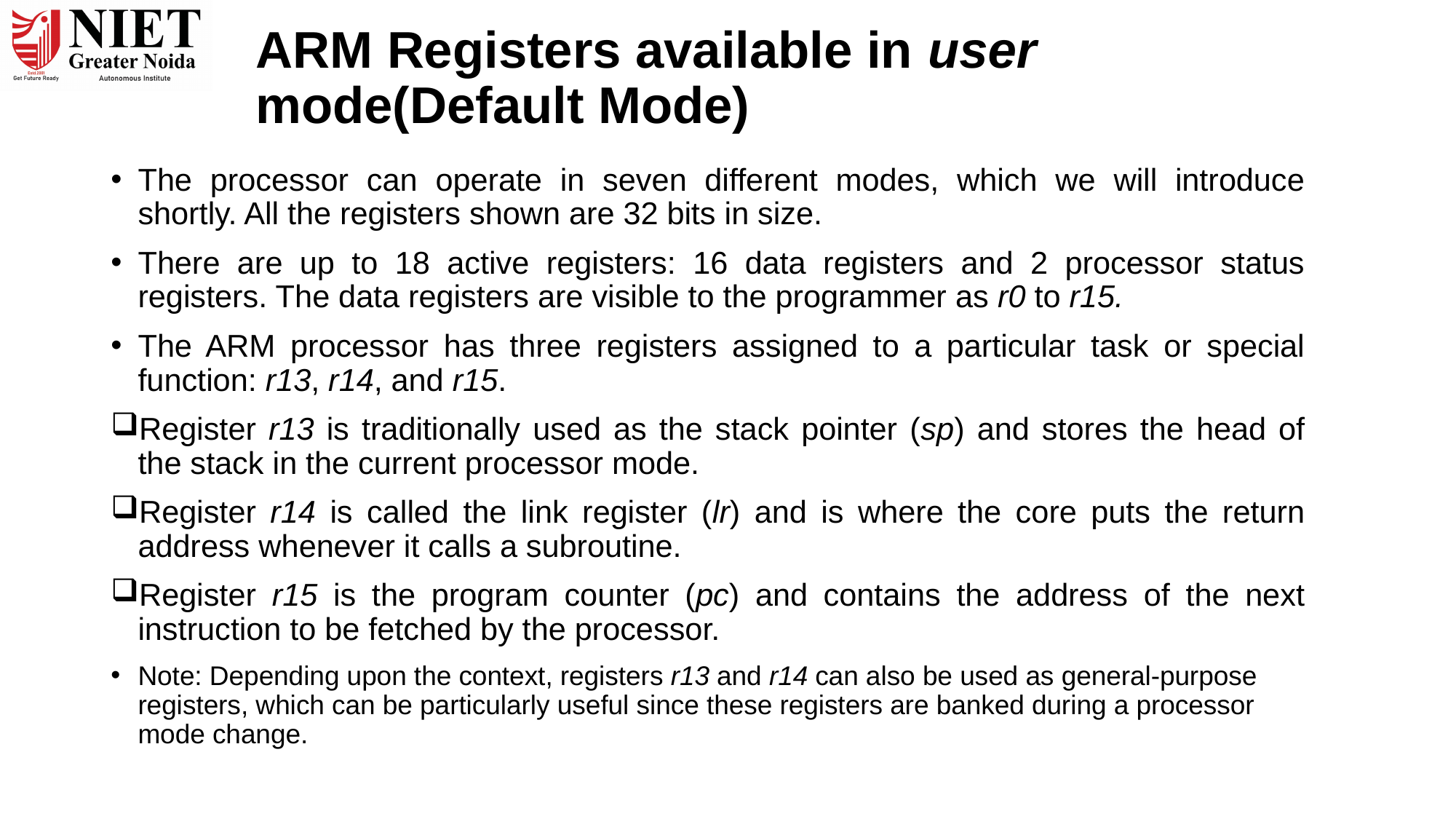

# ARM Registers available in user mode(Default Mode)
The processor can operate in seven different modes, which we will introduce shortly. All the registers shown are 32 bits in size.
There are up to 18 active registers: 16 data registers and 2 processor status registers. The data registers are visible to the programmer as r0 to r15.
The ARM processor has three registers assigned to a particular task or special function: r13, r14, and r15.
Register r13 is traditionally used as the stack pointer (sp) and stores the head of the stack in the current processor mode.
Register r14 is called the link register (lr) and is where the core puts the return address whenever it calls a subroutine.
Register r15 is the program counter (pc) and contains the address of the next instruction to be fetched by the processor.
Note: Depending upon the context, registers r13 and r14 can also be used as general-purpose registers, which can be particularly useful since these registers are banked during a processor mode change.